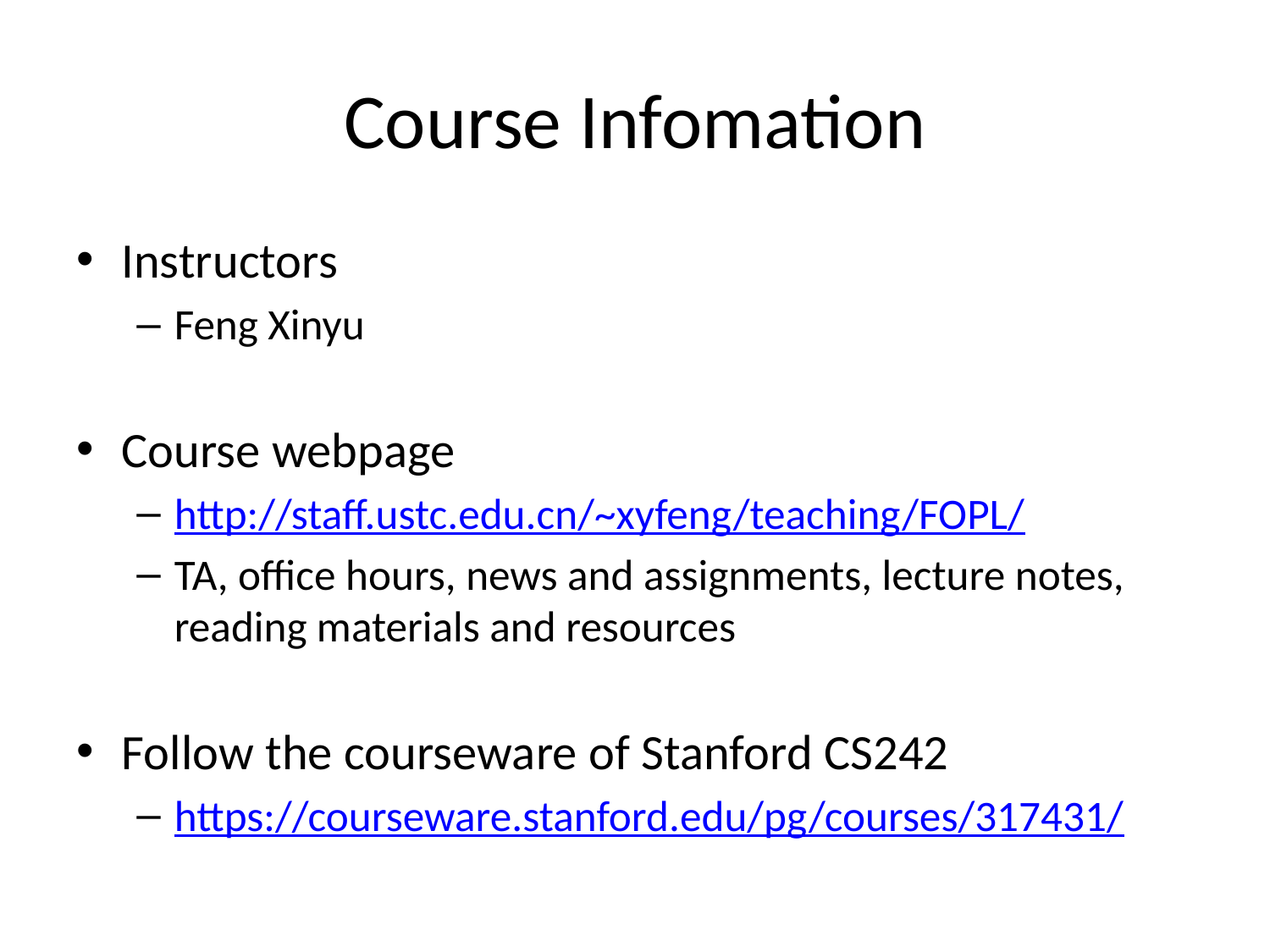

# Course Infomation
Instructors
Feng Xinyu

Course webpage
http://staff.ustc.edu.cn/~xyfeng/teaching/FOPL/
TA, office hours, news and assignments, lecture notes, reading materials and resources

Follow the courseware of Stanford CS242
https://courseware.stanford.edu/pg/courses/317431/